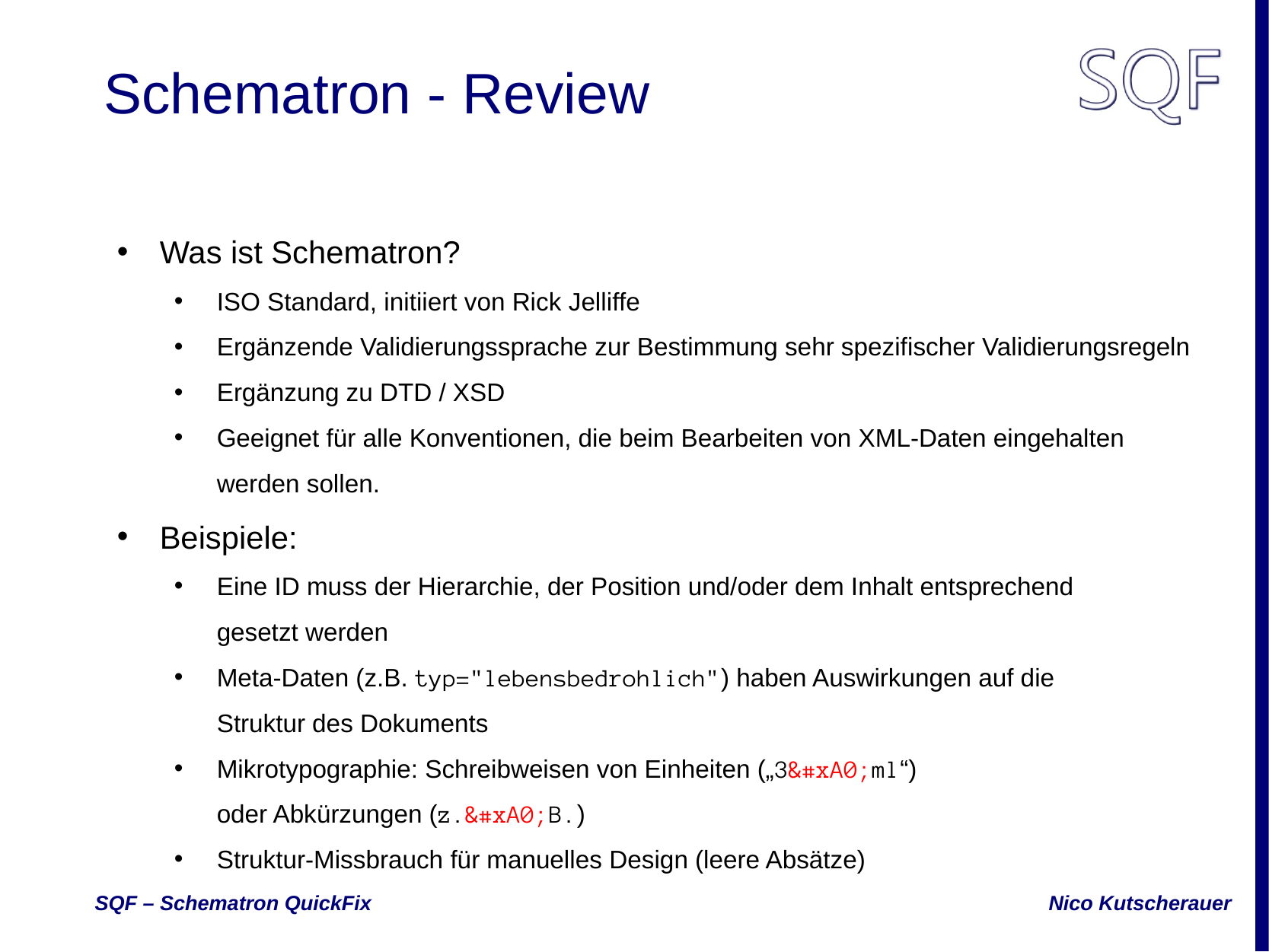

# Schematron - Review
Was ist Schematron?
ISO Standard, initiiert von Rick Jelliffe
Ergänzende Validierungssprache zur Bestimmung sehr spezifischer Validierungsregeln
Ergänzung zu DTD / XSD
Geeignet für alle Konventionen, die beim Bearbeiten von XML-Daten eingehalten werden sollen.
Beispiele:
Eine ID muss der Hierarchie, der Position und/oder dem Inhalt entsprechend
gesetzt werden
Meta-Daten (z.B. typ="lebensbedrohlich") haben Auswirkungen auf die
Struktur des Dokuments
Mikrotypographie: Schreibweisen von Einheiten („3&#xA0;ml“)
oder Abkürzungen (z.&#xA0;B.)
Struktur-Missbrauch für manuelles Design (leere Absätze)